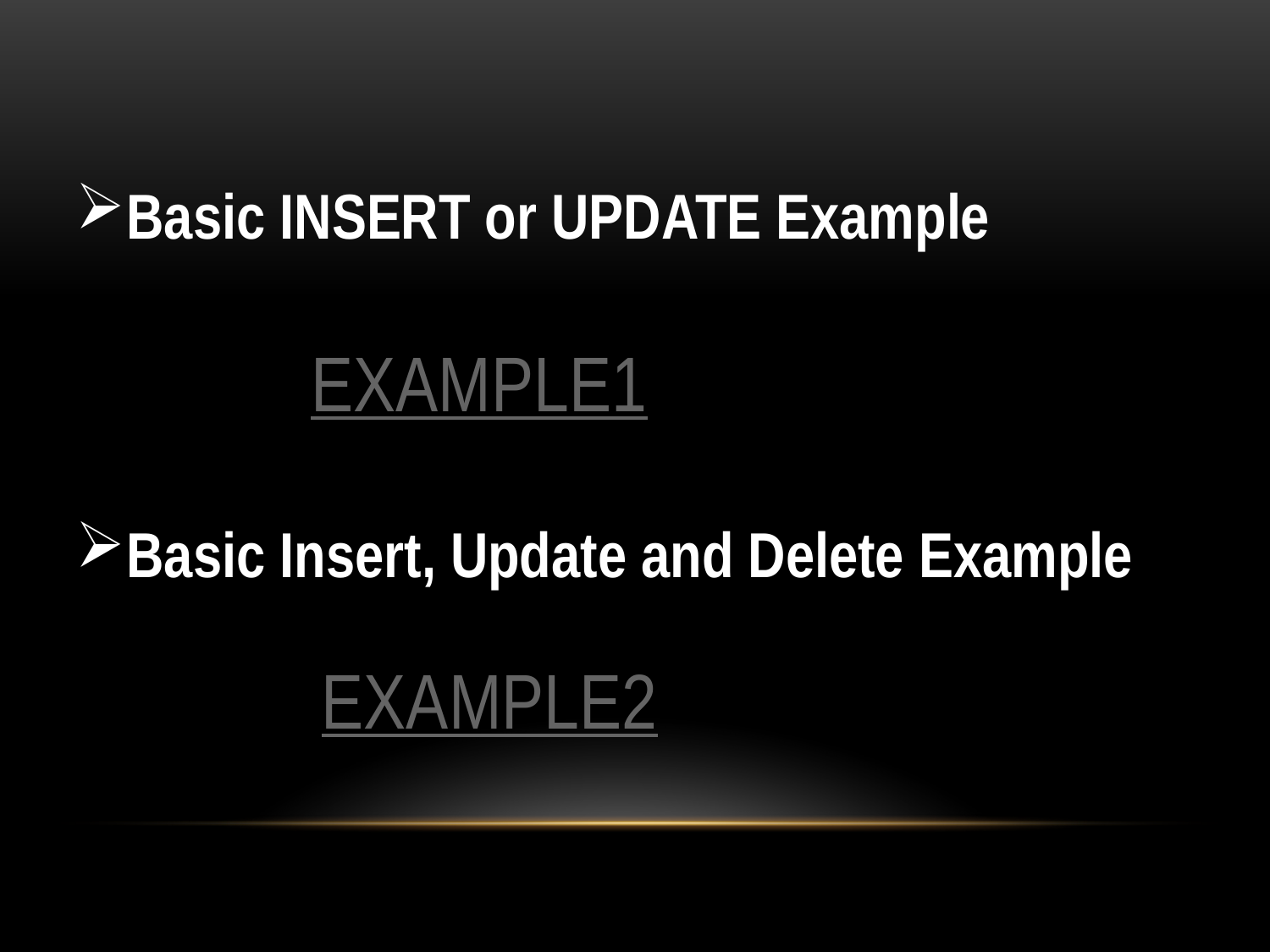

Basic INSERT or UPDATE Example
EXAMPLE1
Basic Insert, Update and Delete Example
EXAMPLE2